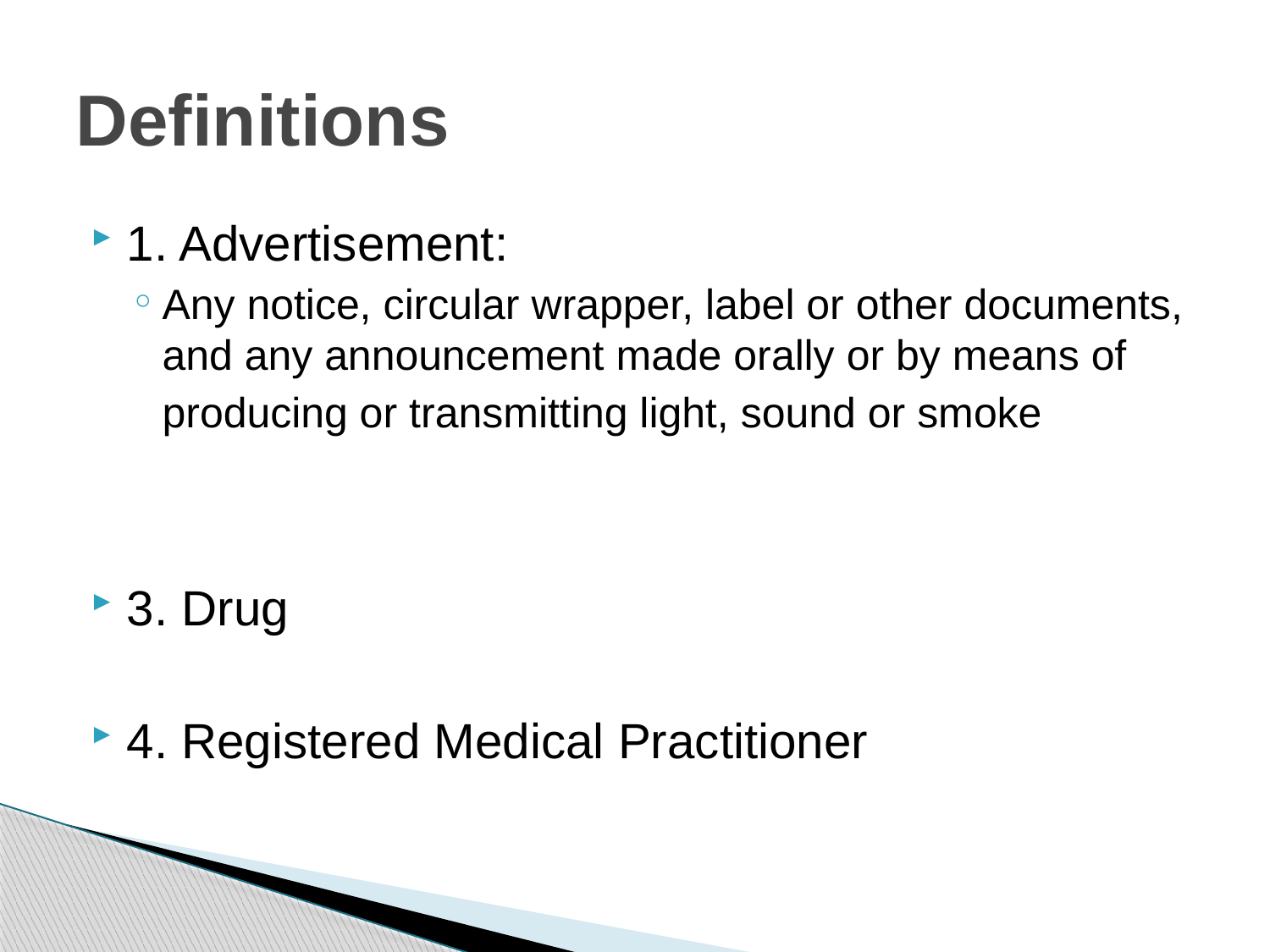

# Definitions
1. Advertisement:
Any notice, circular wrapper, label or other documents, and any announcement made orally or by means of producing or transmitting light, sound or smoke

3. Drug

4. Registered Medical Practitioner